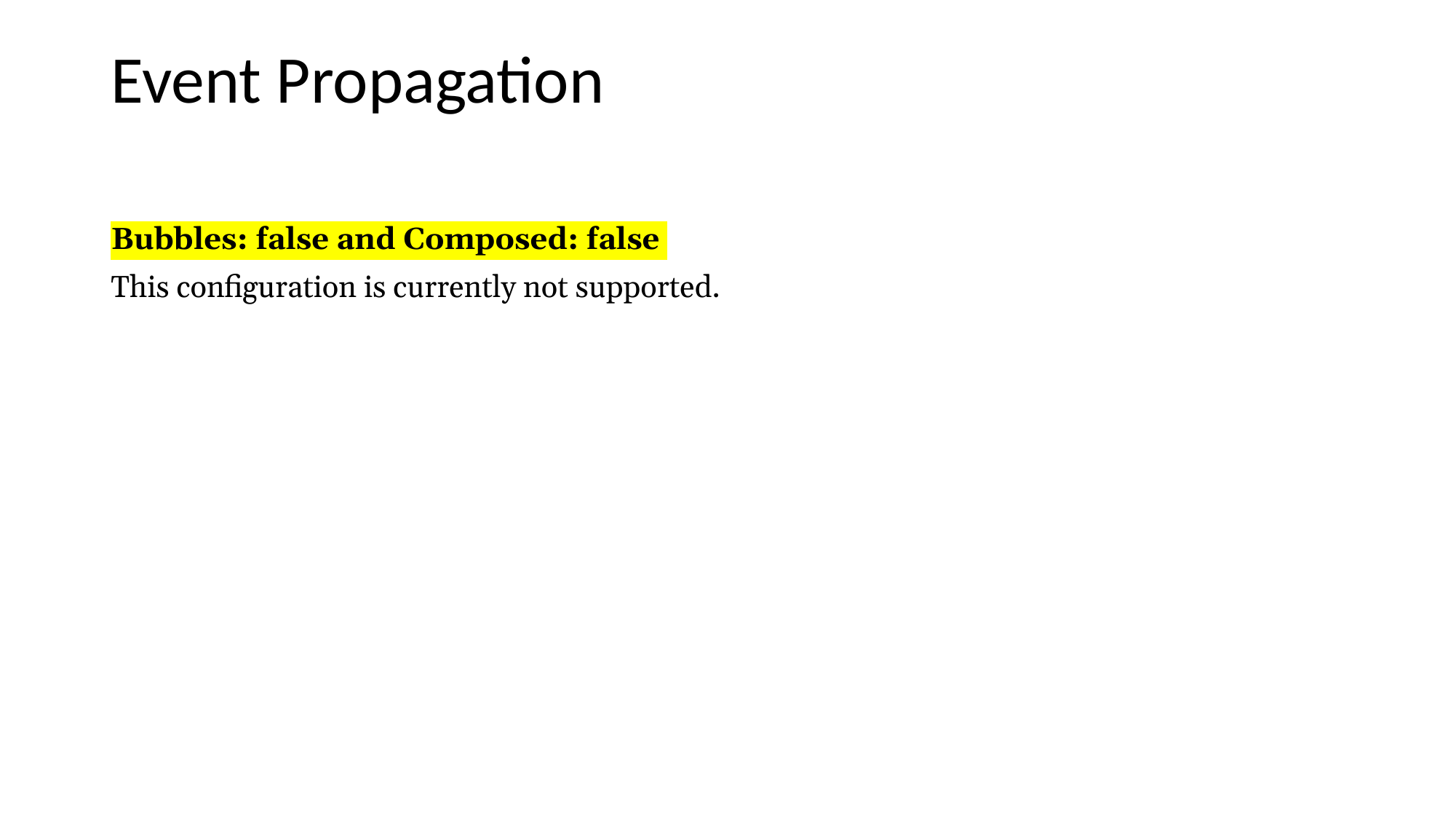

# Event Propagation
Bubbles: false and Composed: false
This configuration is currently not supported.